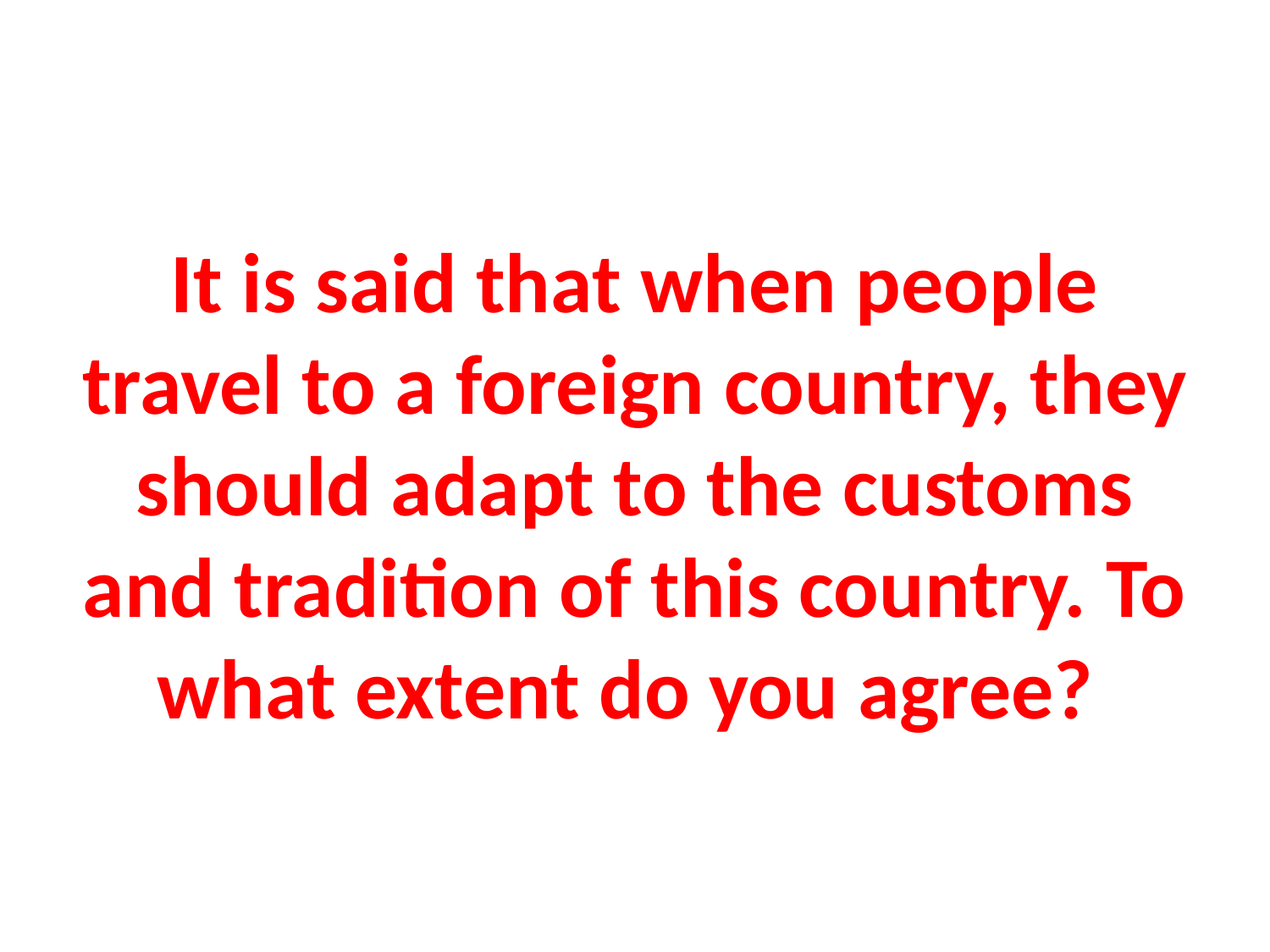

#
It is said that when people travel to a foreign country, they should adapt to the customs and tradition of this country. To what extent do you agree?